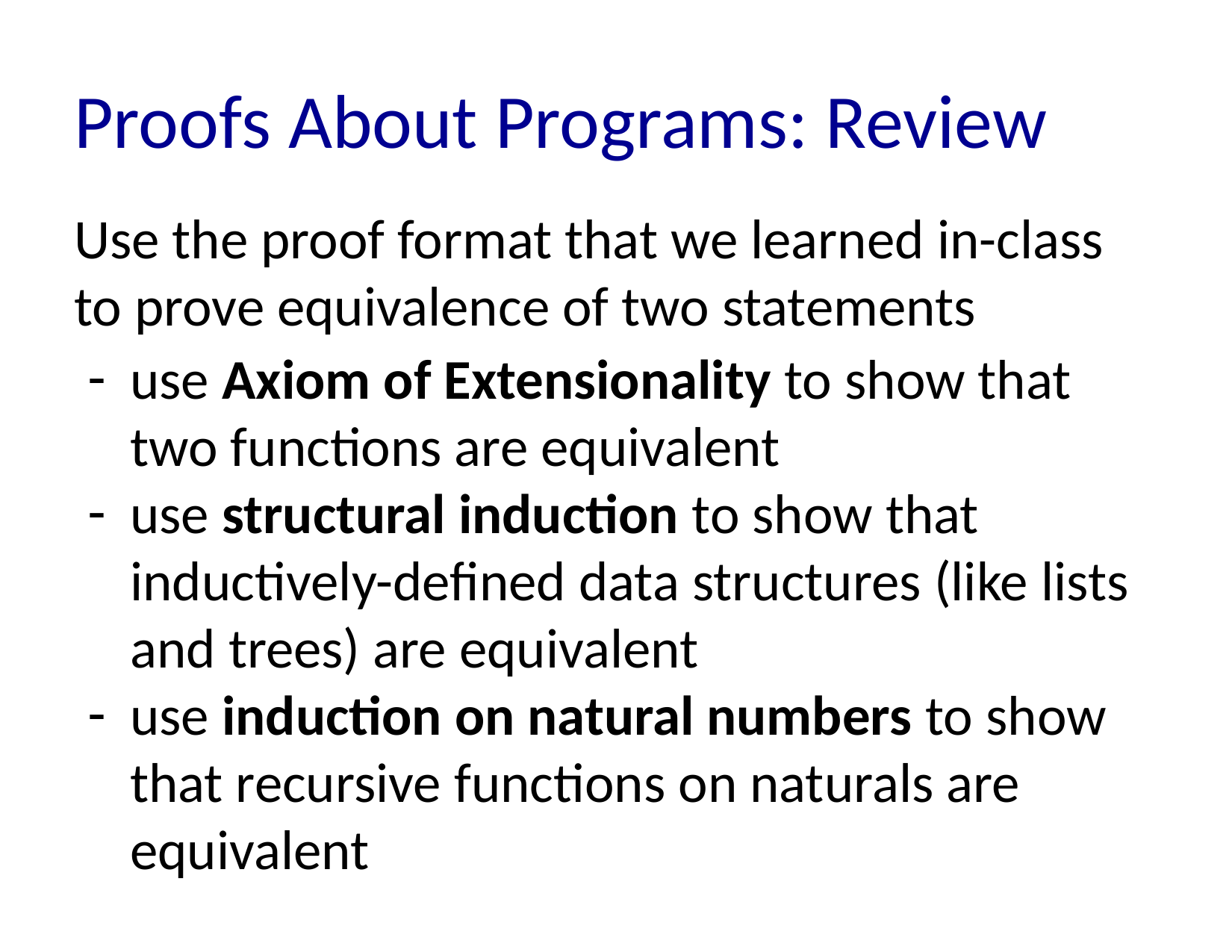

# Proofs About Programs: Review
Use the proof format that we learned in-class to prove equivalence of two statements
use Axiom of Extensionality to show that two functions are equivalent
use structural induction to show that inductively-defined data structures (like lists and trees) are equivalent
use induction on natural numbers to show that recursive functions on naturals are equivalent